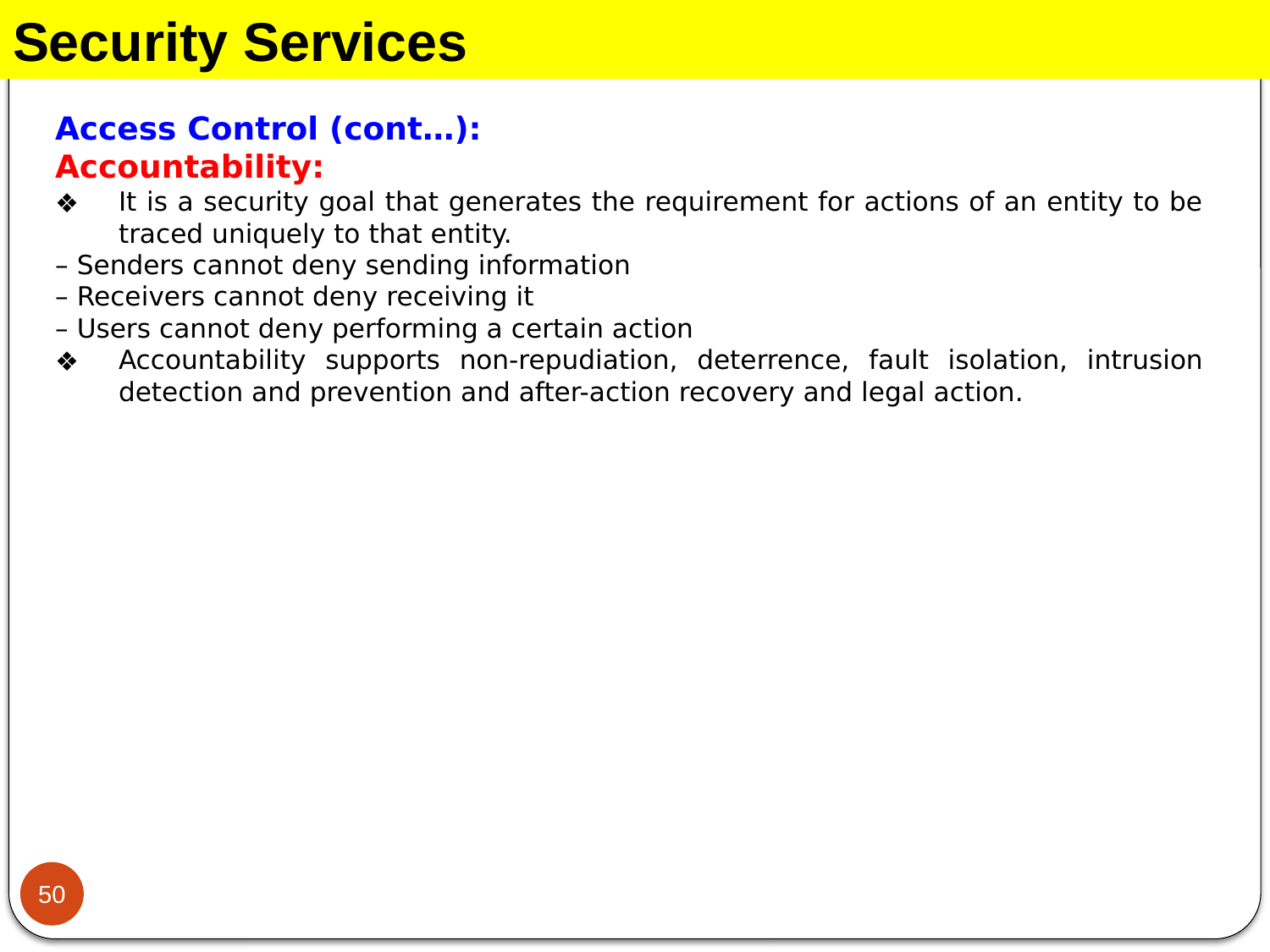

Security Services
Access Control (cont…):
Accountability:
It is a security goal that generates the requirement for actions of an entity to be traced uniquely to that entity.
– Senders cannot deny sending information
– Receivers cannot deny receiving it
– Users cannot deny performing a certain action
Accountability supports non-repudiation, deterrence, fault isolation, intrusion detection and prevention and after-action recovery and legal action.
50